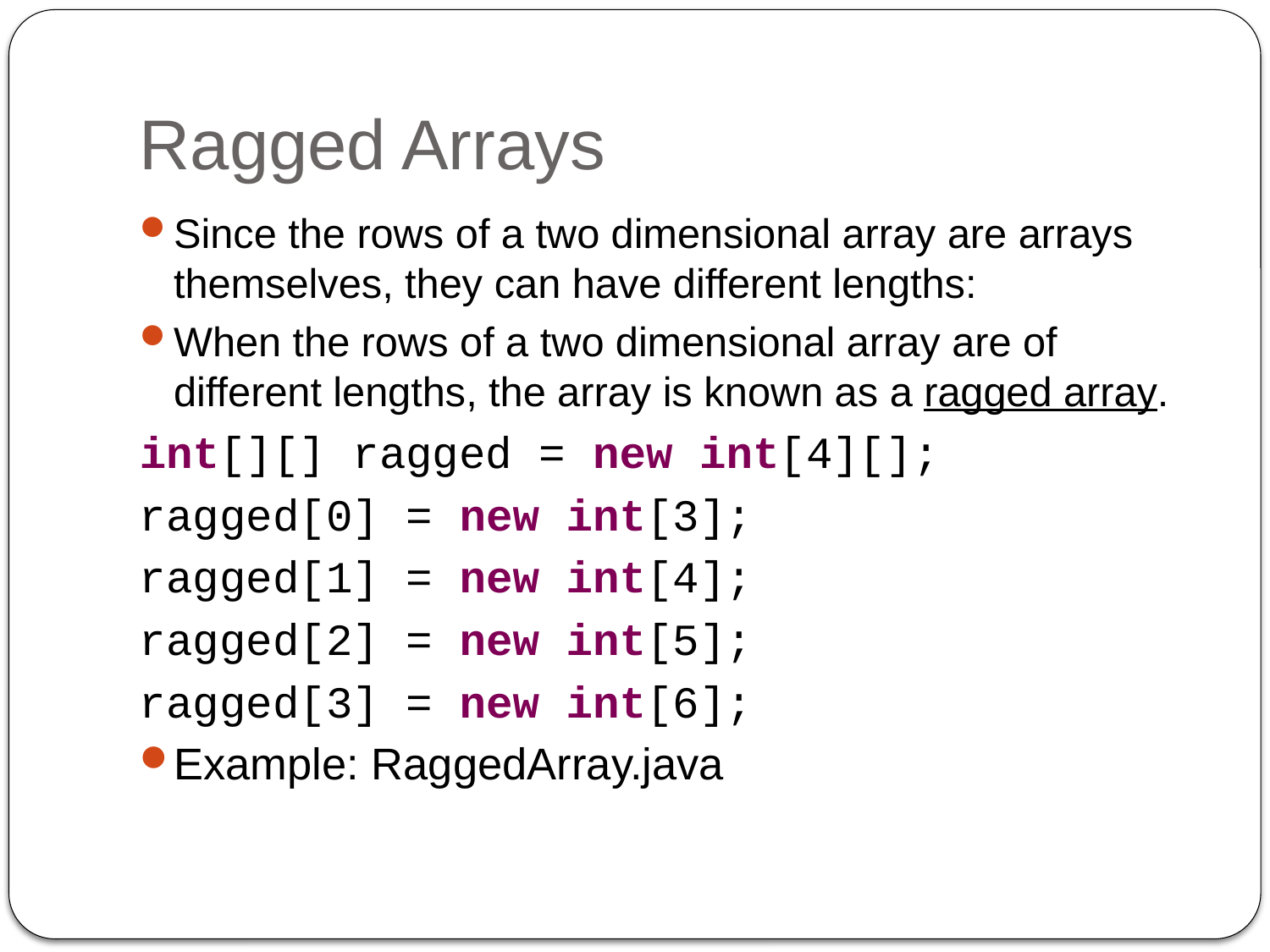

# Ragged Arrays
Since the rows of a two dimensional array are arrays themselves, they can have different lengths:
When the rows of a two dimensional array are of different lengths, the array is known as a ragged array.
int[][] ragged = new int[4][];
ragged[0] = new int[3];
ragged[1] = new int[4];
ragged[2] = new int[5];
ragged[3] = new int[6];
Example: RaggedArray.java